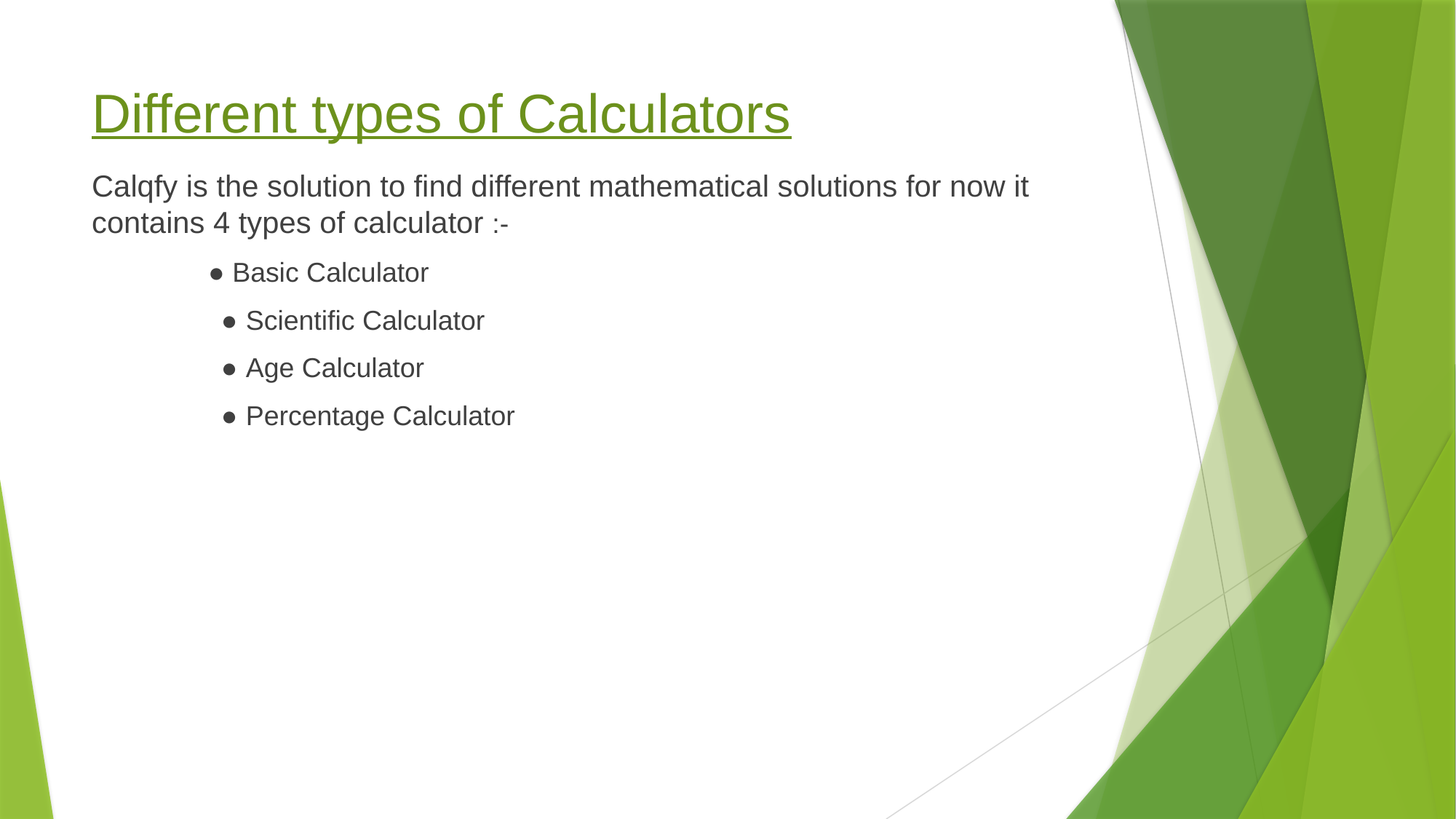

# Different types of Calculators
Calqfy is the solution to find different mathematical solutions for now it contains 4 types of calculator :-
                ● Basic Calculator
                 ● Scientific Calculator
                 ● Age Calculator
                 ● Percentage Calculator